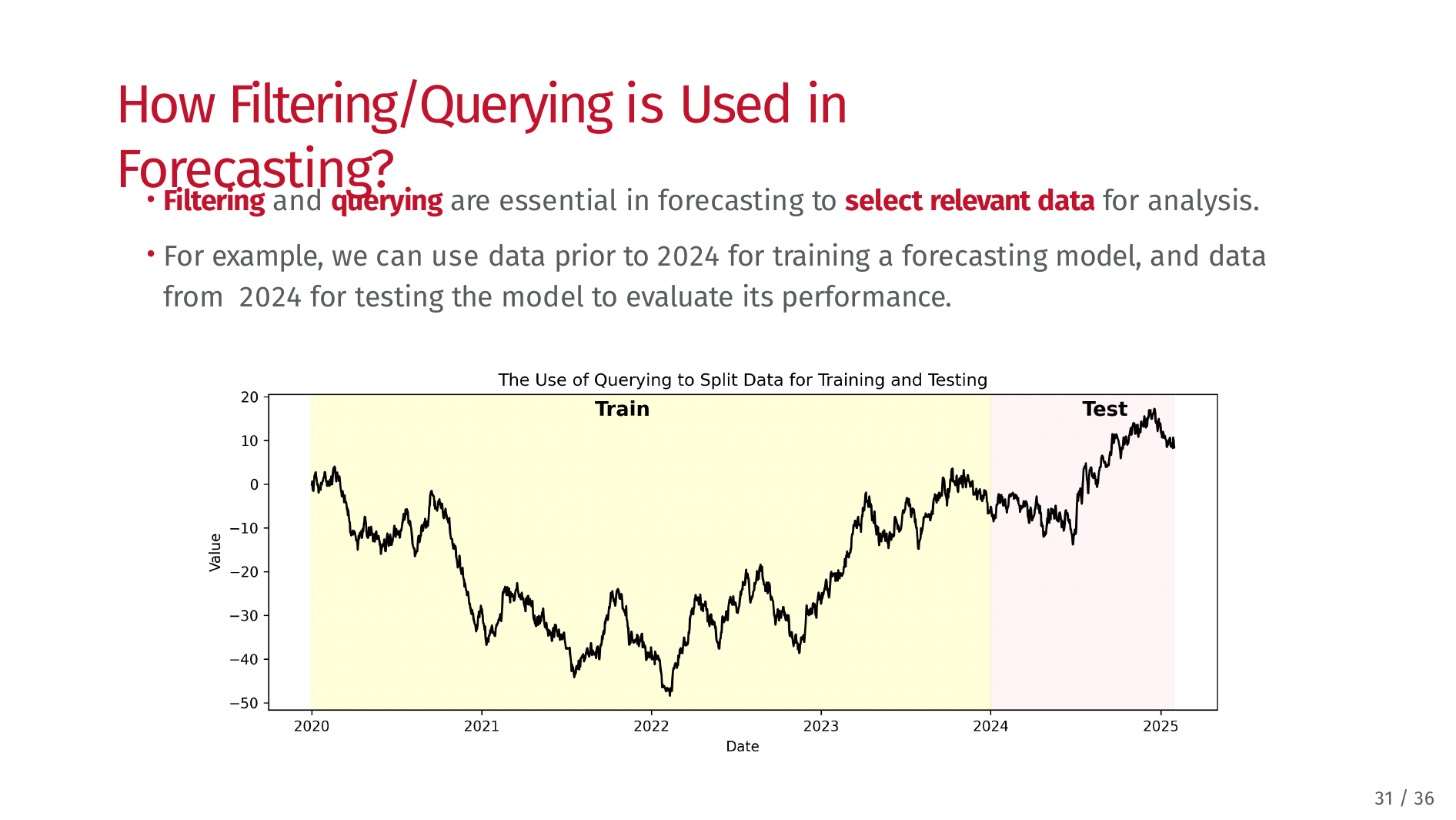

# How Filtering/Querying is Used in Forecasting?
Filtering and querying are essential in forecasting to select relevant data for analysis.
For example, we can use data prior to 2024 for training a forecasting model, and data from  2024 for testing the model to evaluate its performance.

31 / 36